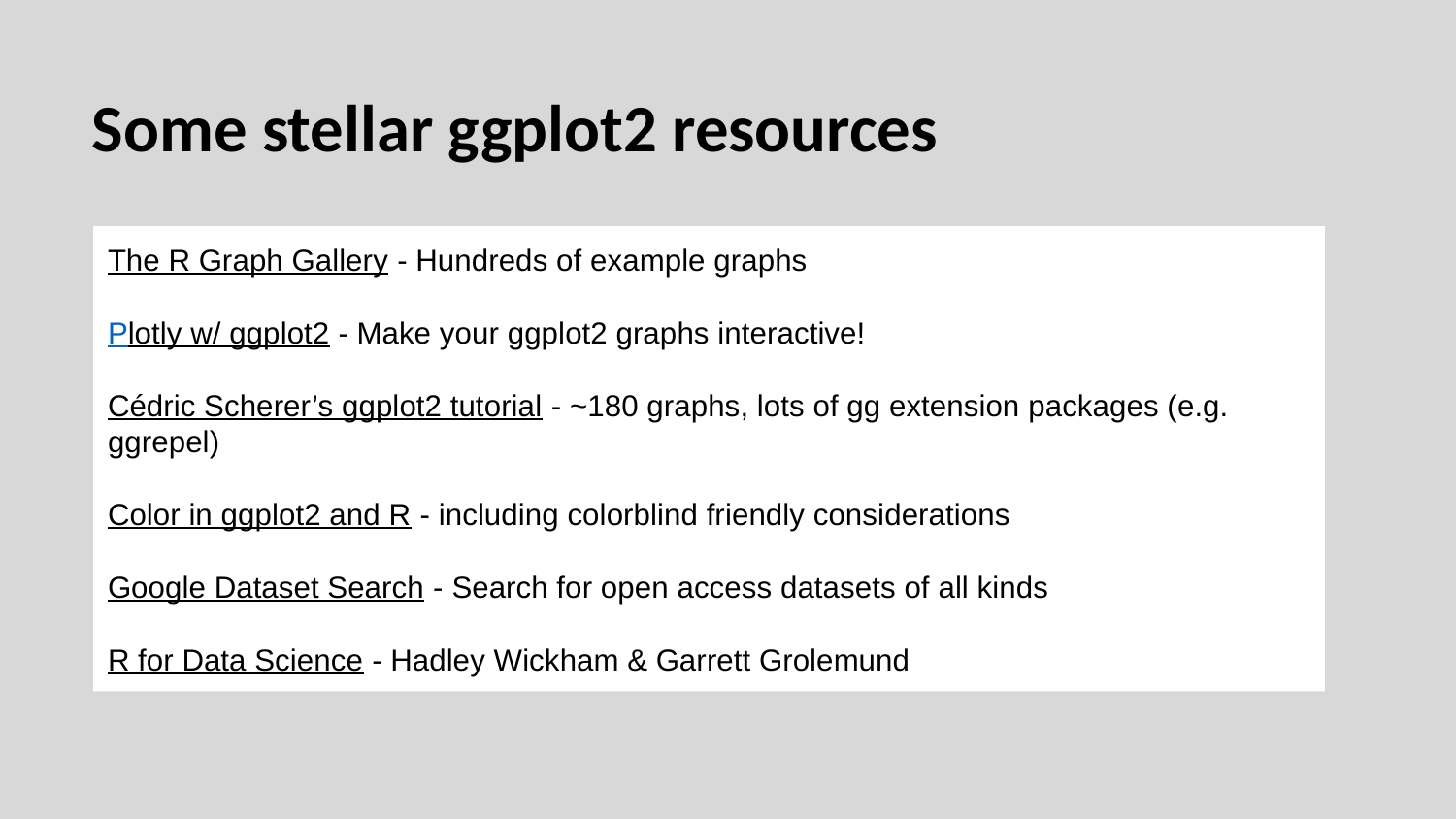

# Some stellar ggplot2 resources
The R Graph Gallery - Hundreds of example graphs

Plotly w/ ggplot2 - Make your ggplot2 graphs interactive!

Cédric Scherer’s ggplot2 tutorial - ~180 graphs, lots of gg extension packages (e.g. ggrepel)

Color in ggplot2 and R - including colorblind friendly considerations

Google Dataset Search - Search for open access datasets of all kinds

R for Data Science - Hadley Wickham & Garrett Grolemund